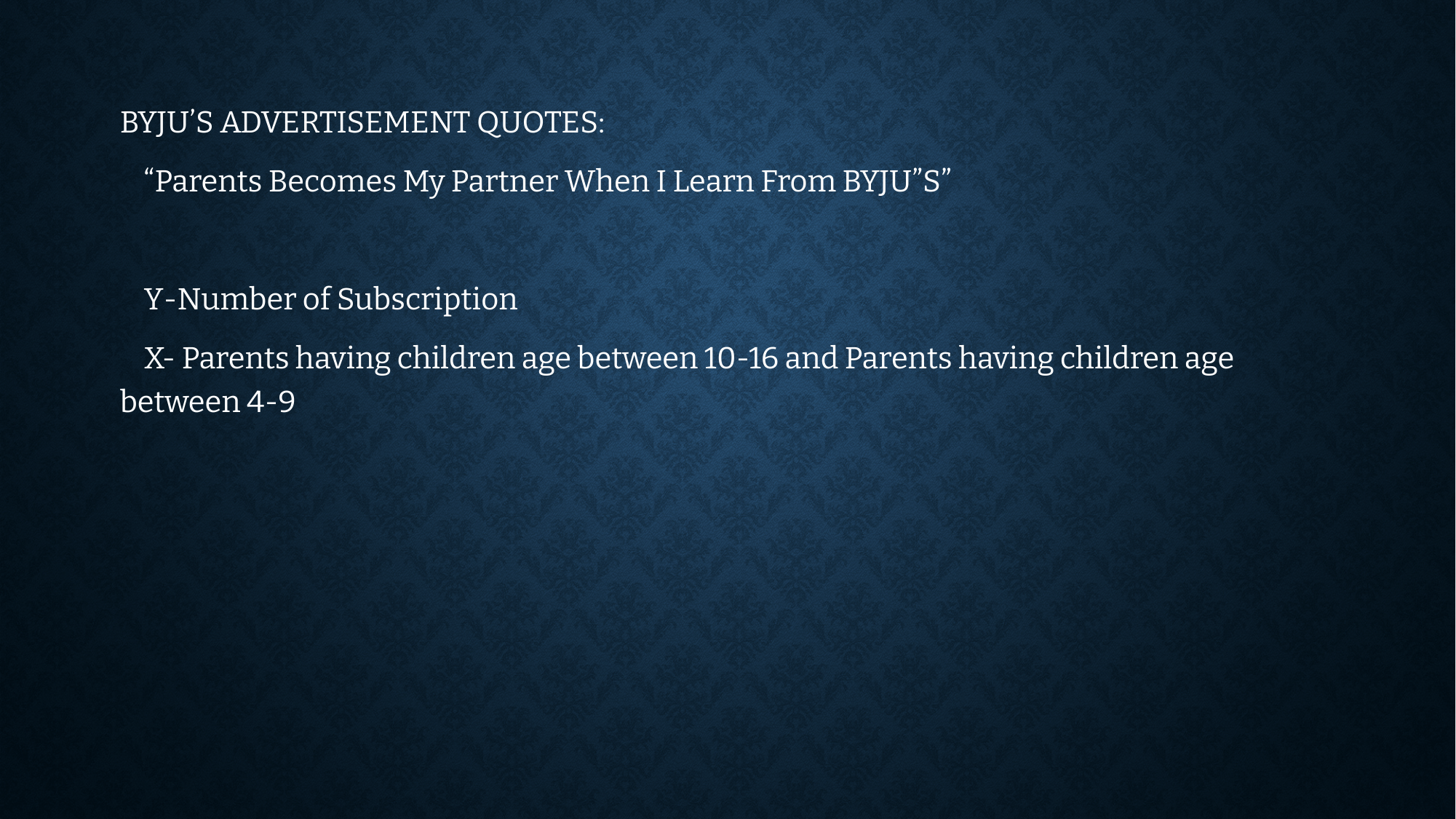

BYJU’S ADVERTISEMENT QUOTES:
    “Parents Becomes My Partner When I Learn From BYJU”S”

    Y-Number of Subscription
    X- Parents having children age between 10-16 and Parents having children age       between 4-9